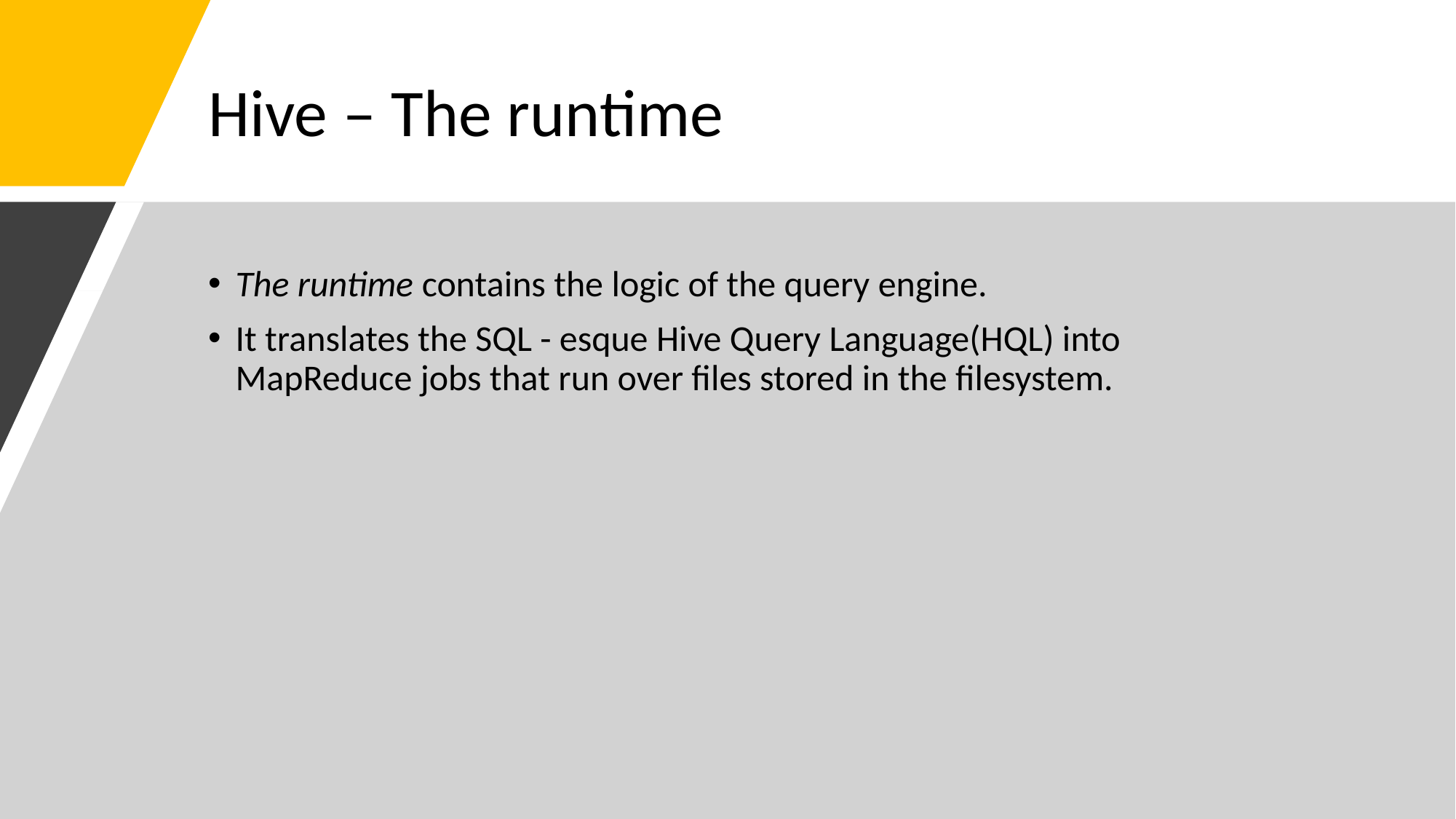

# Hive – The runtime

The runtime contains the logic of the query engine.
It translates the SQL - esque Hive Query Language(HQL) into MapReduce jobs that run over files stored in the filesystem.